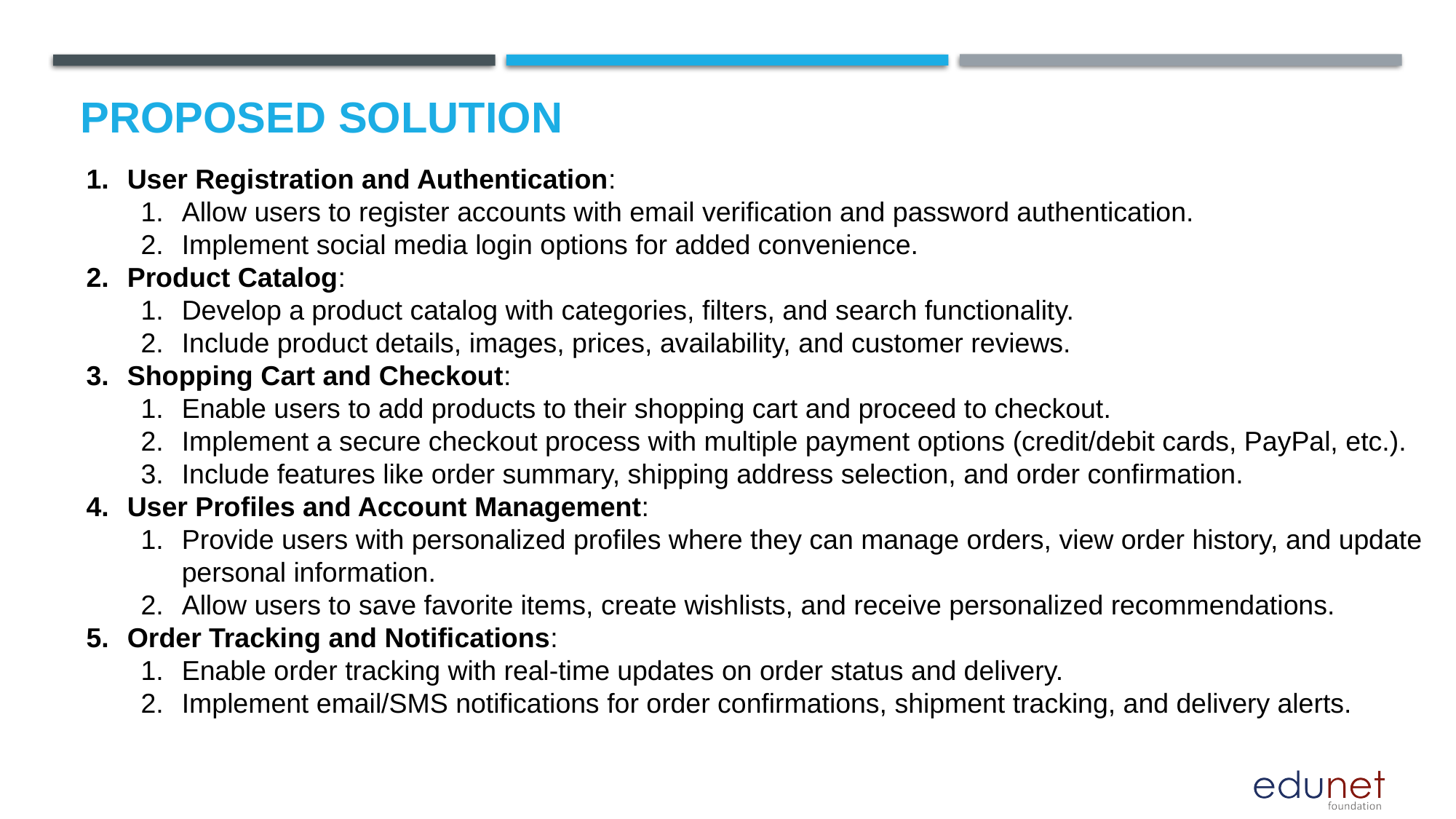

# Proposed Solution

User Registration and Authentication:
Allow users to register accounts with email verification and password authentication.
Implement social media login options for added convenience.
Product Catalog:
Develop a product catalog with categories, filters, and search functionality.
Include product details, images, prices, availability, and customer reviews.
Shopping Cart and Checkout:
Enable users to add products to their shopping cart and proceed to checkout.
Implement a secure checkout process with multiple payment options (credit/debit cards, PayPal, etc.).
Include features like order summary, shipping address selection, and order confirmation.
User Profiles and Account Management:
Provide users with personalized profiles where they can manage orders, view order history, and update personal information.
Allow users to save favorite items, create wishlists, and receive personalized recommendations.
Order Tracking and Notifications:
Enable order tracking with real-time updates on order status and delivery.
Implement email/SMS notifications for order confirmations, shipment tracking, and delivery alerts.